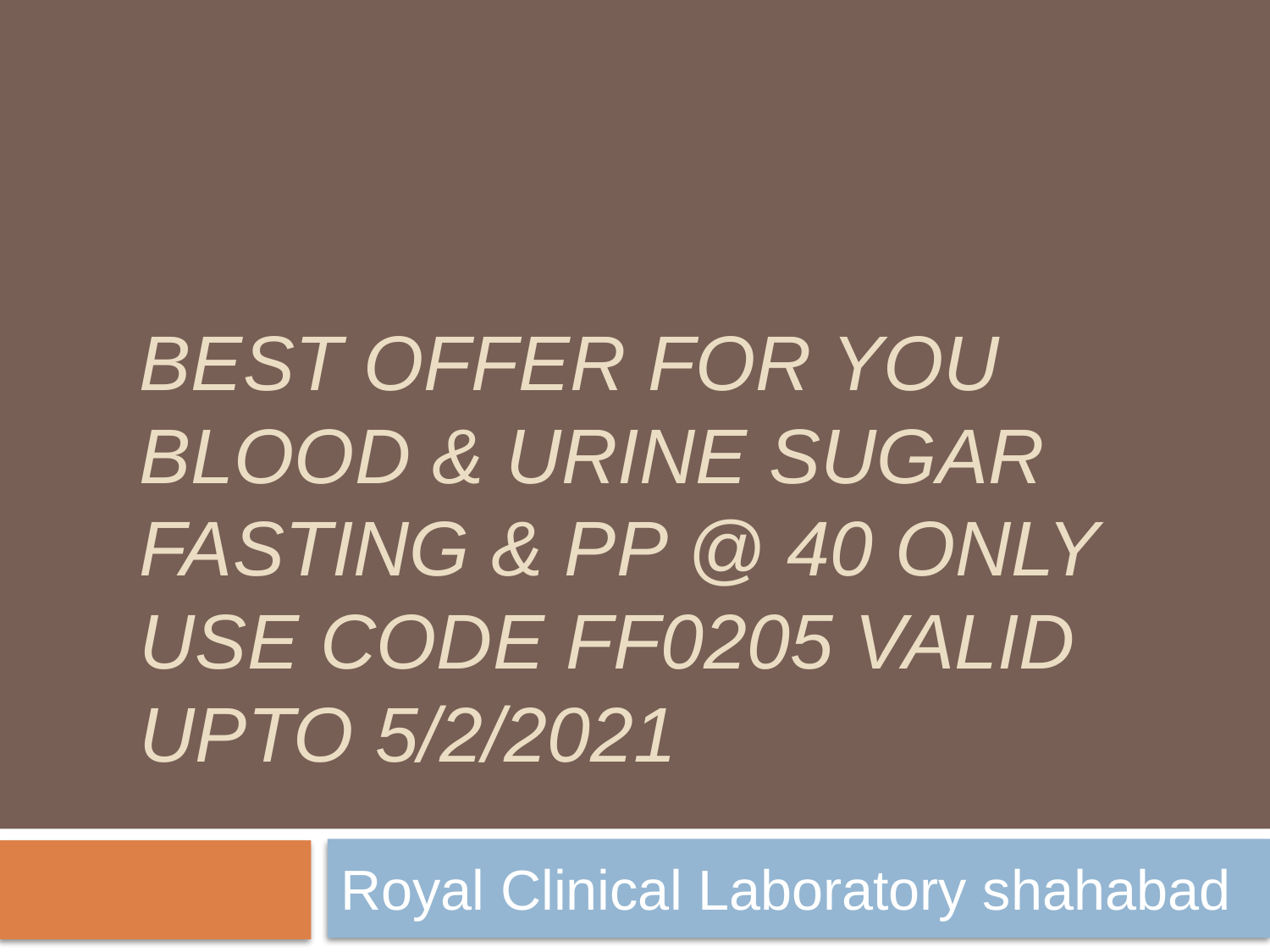

# BEST OFFER FOR YOU BLOOD & URINE SUGAR FASTING & PP @ 40 ONLY USE CODE FF0205 VALID UPTO 5/2/2021
Royal Clinical Laboratory shahabad